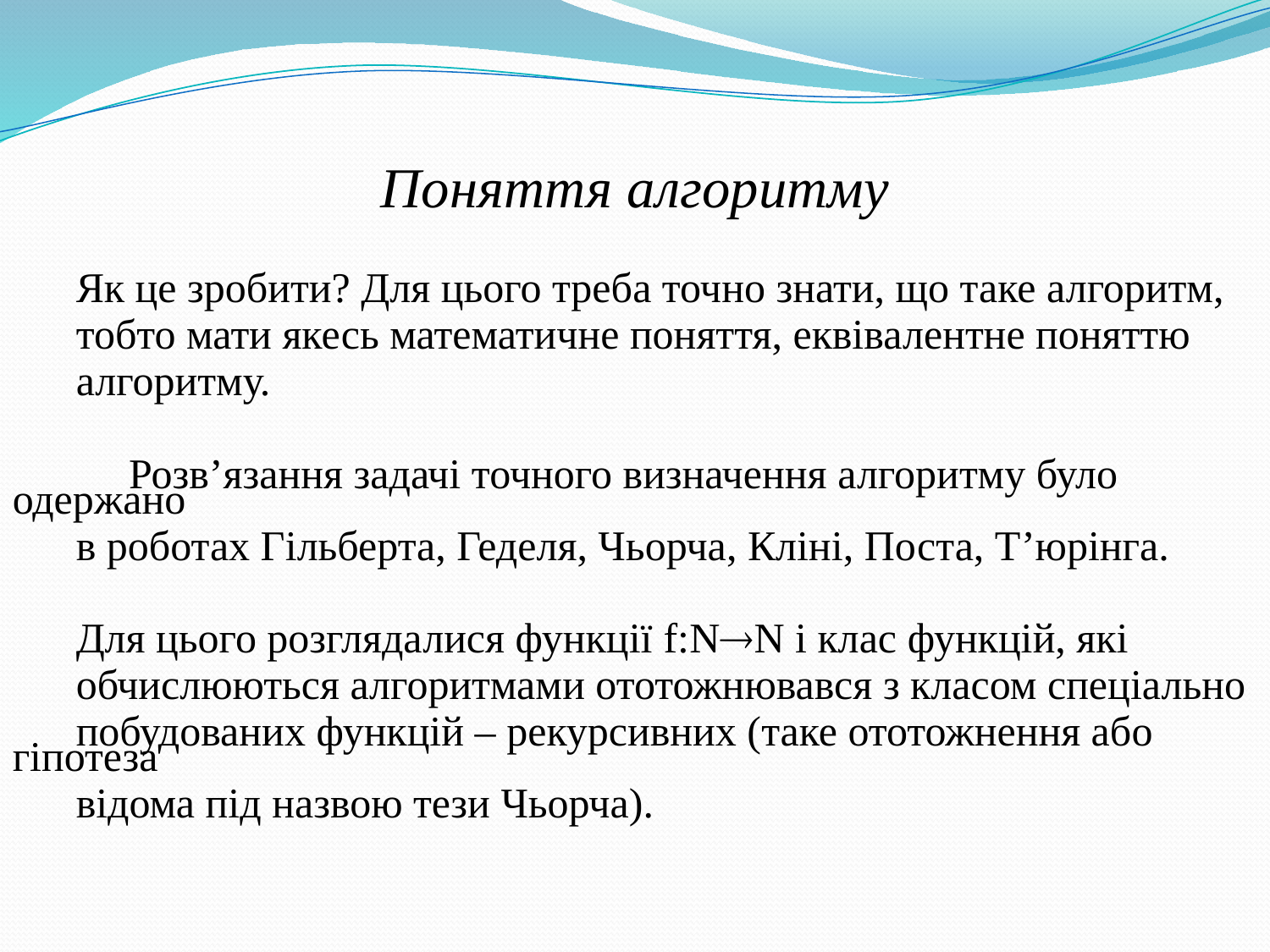

Поняття алгоритму

Як це зробити? Для цього треба точно знати, що таке алгоритм,
тобто мати якесь математичне поняття, еквівалентне поняттю
алгоритму.

     Розв’язання задачі точного визначення алгоритму було одержано
в роботах Гільберта, Геделя, Чьорча, Кліні, Поста, Т’юрінга.

Для цього розглядалися функції f:N→N і клас функцій, які
обчислюються алгоритмами ототожнювався з класом спеціально
побудованих функцій – рекурсивних (таке ототожнення або гіпотеза
відома під назвою тези Чьорча).